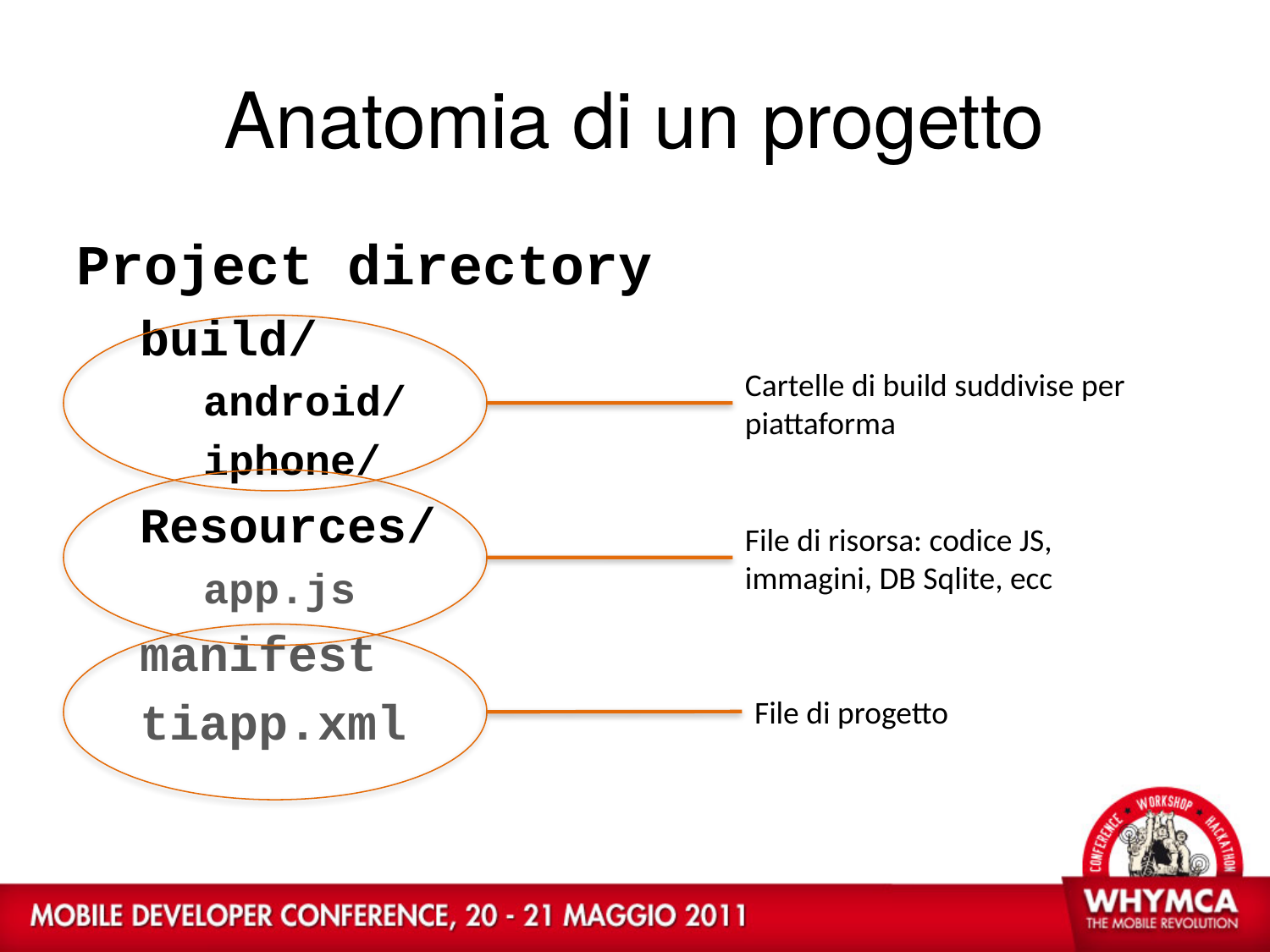

# Anatomia di un progetto
Project directory
build/
android/
iphone/
Resources/
app.js
manifest
tiapp.xml

Cartelle di build suddivise per piattaforma

File di risorsa: codice JS, immagini, DB Sqlite, ecc

File di progetto